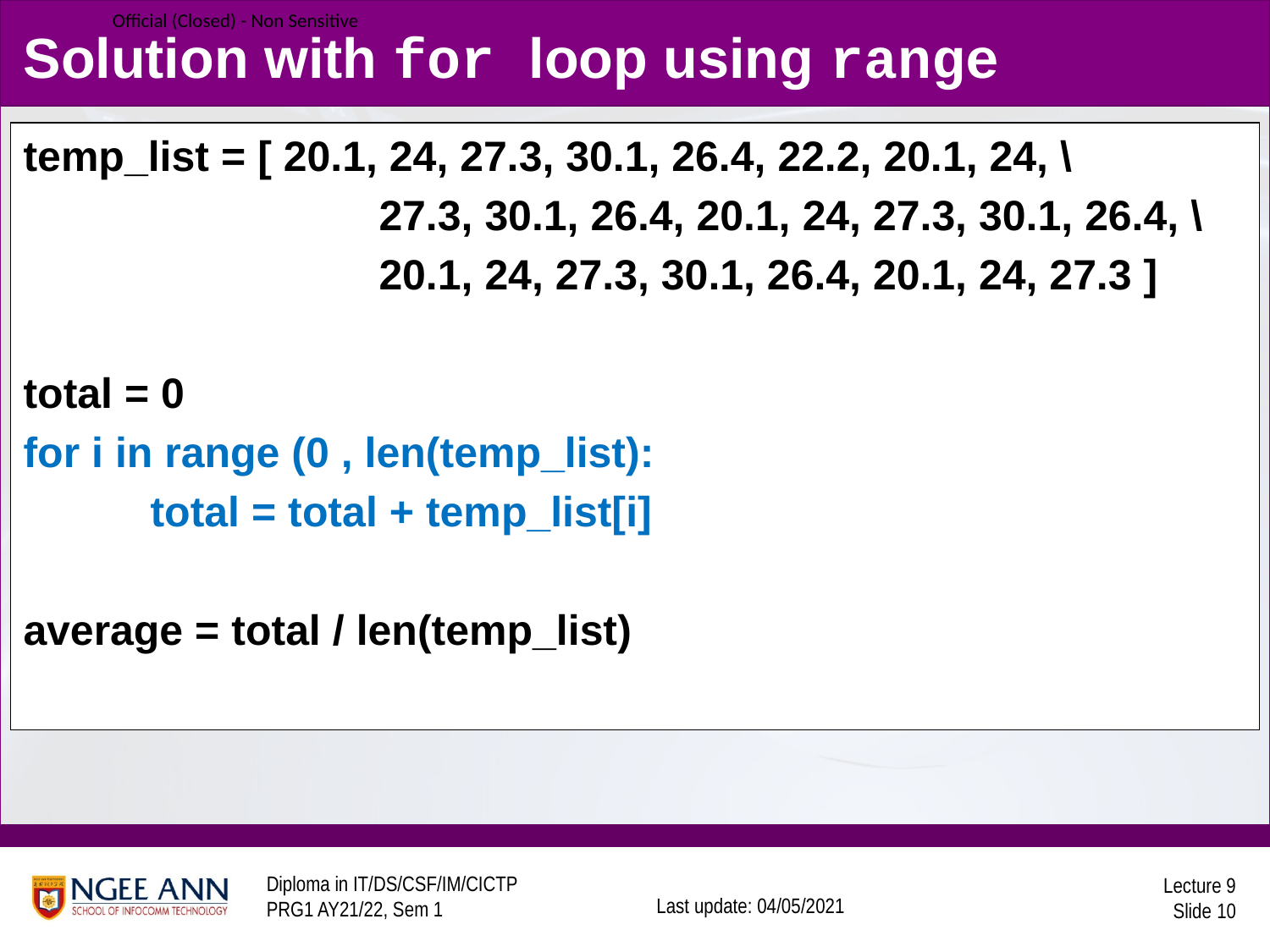

# Solution with for loop using range
temp_list = [ 20.1, 24, 27.3, 30.1, 26.4, 22.2, 20.1, 24, \
                              27.3, 30.1, 26.4, 20.1, 24, 27.3, 30.1, 26.4, \
                              20.1, 24, 27.3, 30.1, 26.4, 20.1, 24, 27.3 ]

total = 0
for i in range (0 , len(temp_list):
	total = total + temp_list[i]

average = total / len(temp_list)